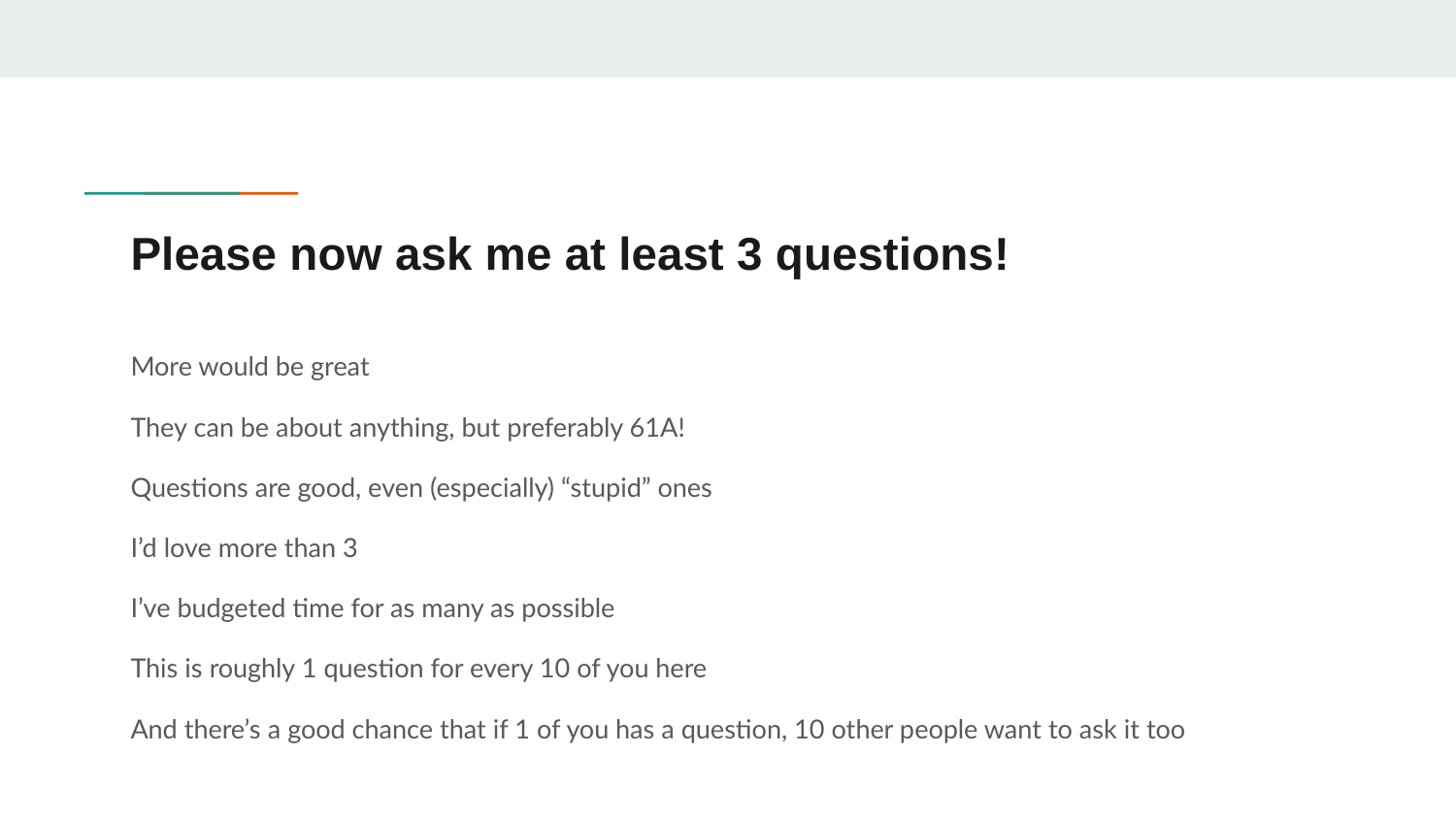

# Please now ask me at least 3 questions!
More would be great
They can be about anything, but preferably 61A!
Questions are good, even (especially) “stupid” ones
I’d love more than 3
I’ve budgeted time for as many as possible
This is roughly 1 question for every 10 of you here
And there’s a good chance that if 1 of you has a question, 10 other people want to ask it too